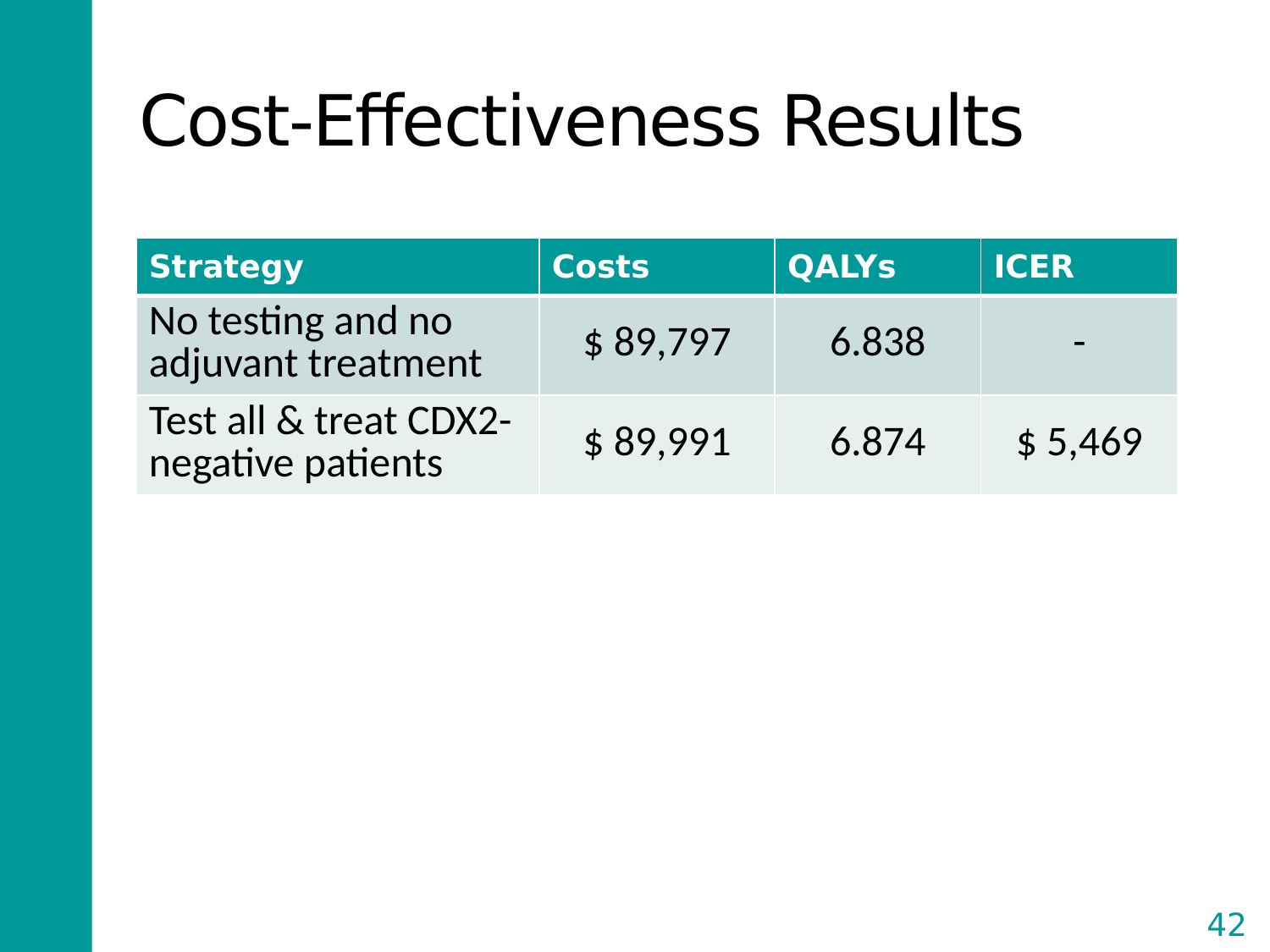

# Cost-Effectiveness Results
| Strategy | Costs | QALYs | ICER |
| --- | --- | --- | --- |
| No testing and no adjuvant treatment | $ 89,797 | 6.838 | - |
| Test all & treat CDX2-negative patients | $ 89,991 | 6.874 | $ 5,469 |
42